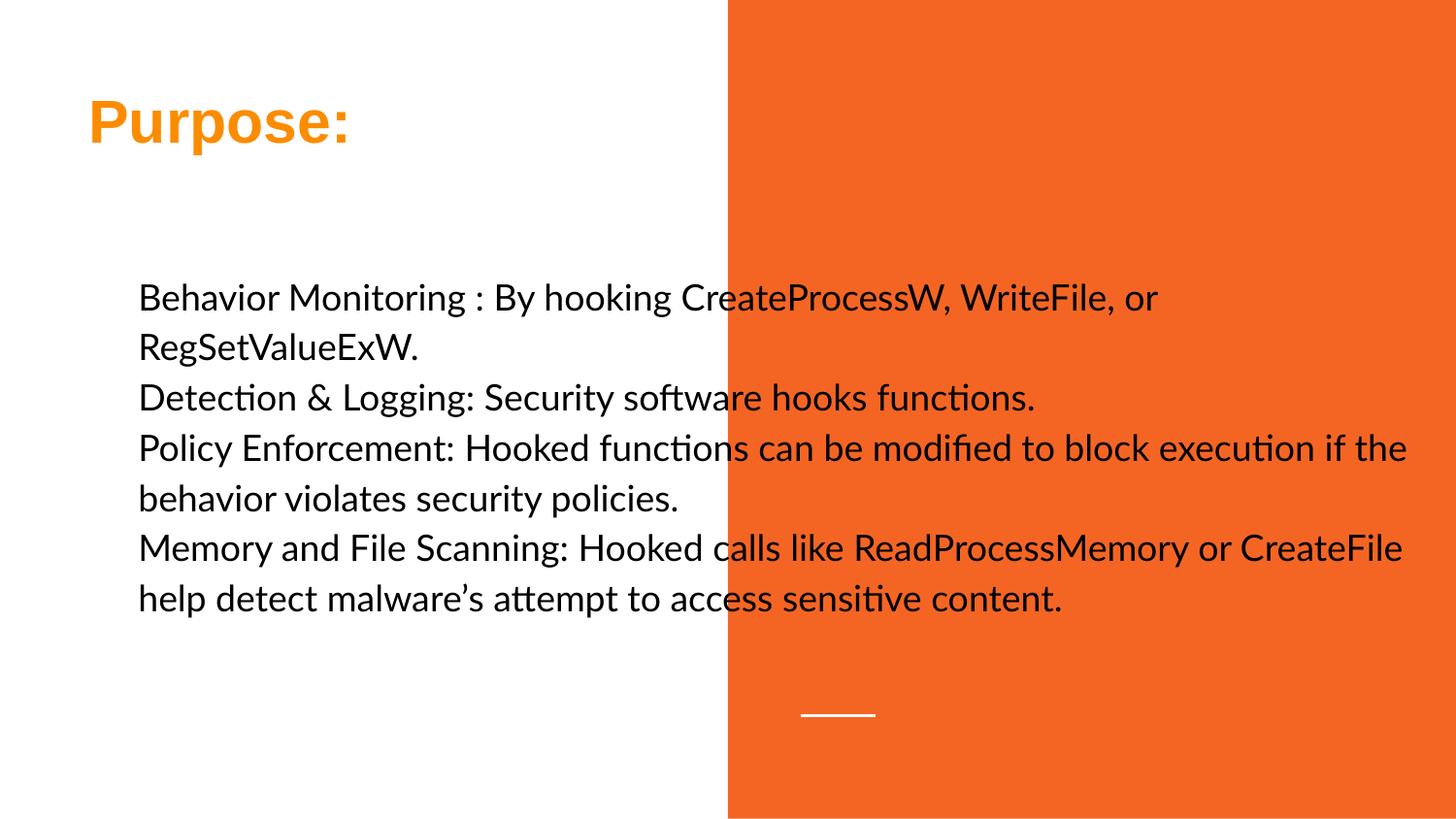

Purpose:
Behavior Monitoring : By hooking CreateProcessW, WriteFile, or RegSetValueExW.
Detection & Logging: Security software hooks functions.
Policy Enforcement: Hooked functions can be modified to block execution if the behavior violates security policies.
Memory and File Scanning: Hooked calls like ReadProcessMemory or CreateFile help detect malware’s attempt to access sensitive content.